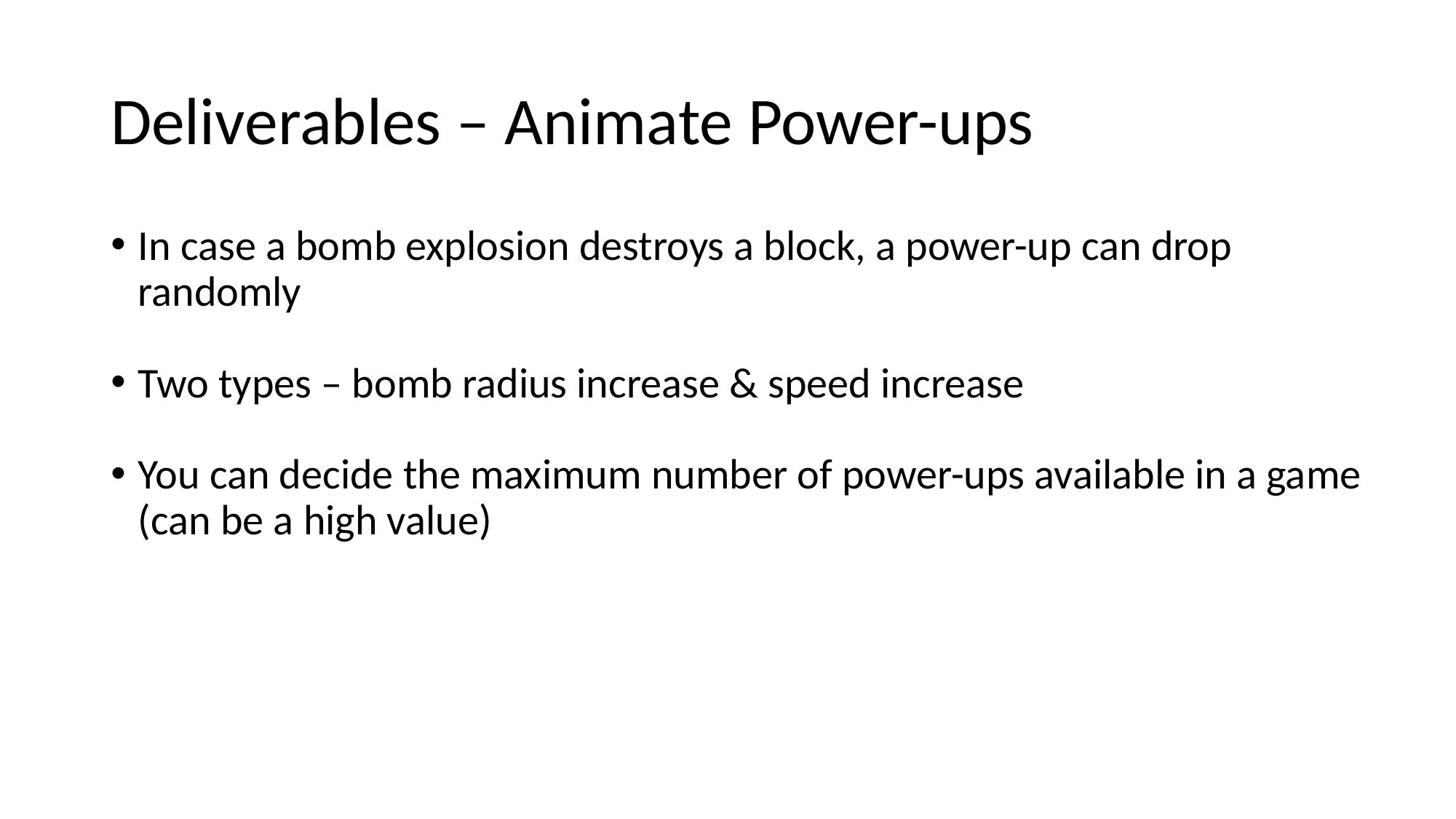

Deliverables – Animate Power-ups
In case a bomb explosion destroys a block, a power-up can drop randomly

Two types – bomb radius increase & speed increase

You can decide the maximum number of power-ups available in a game (can be a high value)